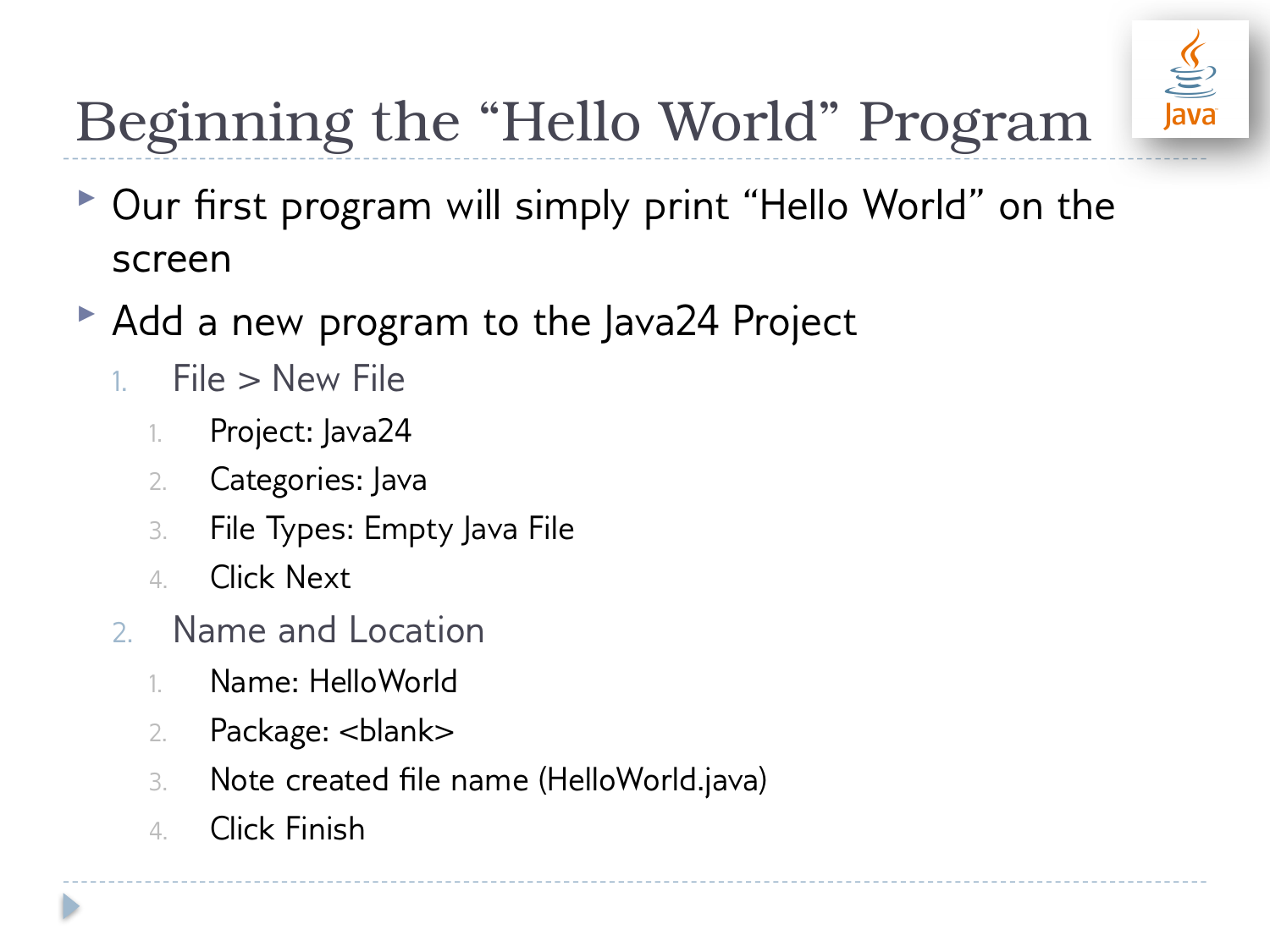

# Beginning the “Hello World” Program
Our first program will simply print “Hello World” on the screen
Add a new program to the Java24 Project
File > New File
Project: Java24
Categories: Java
File Types: Empty Java File
Click Next
Name and Location
Name: HelloWorld
Package: <blank>
Note created file name (HelloWorld.java)
Click Finish